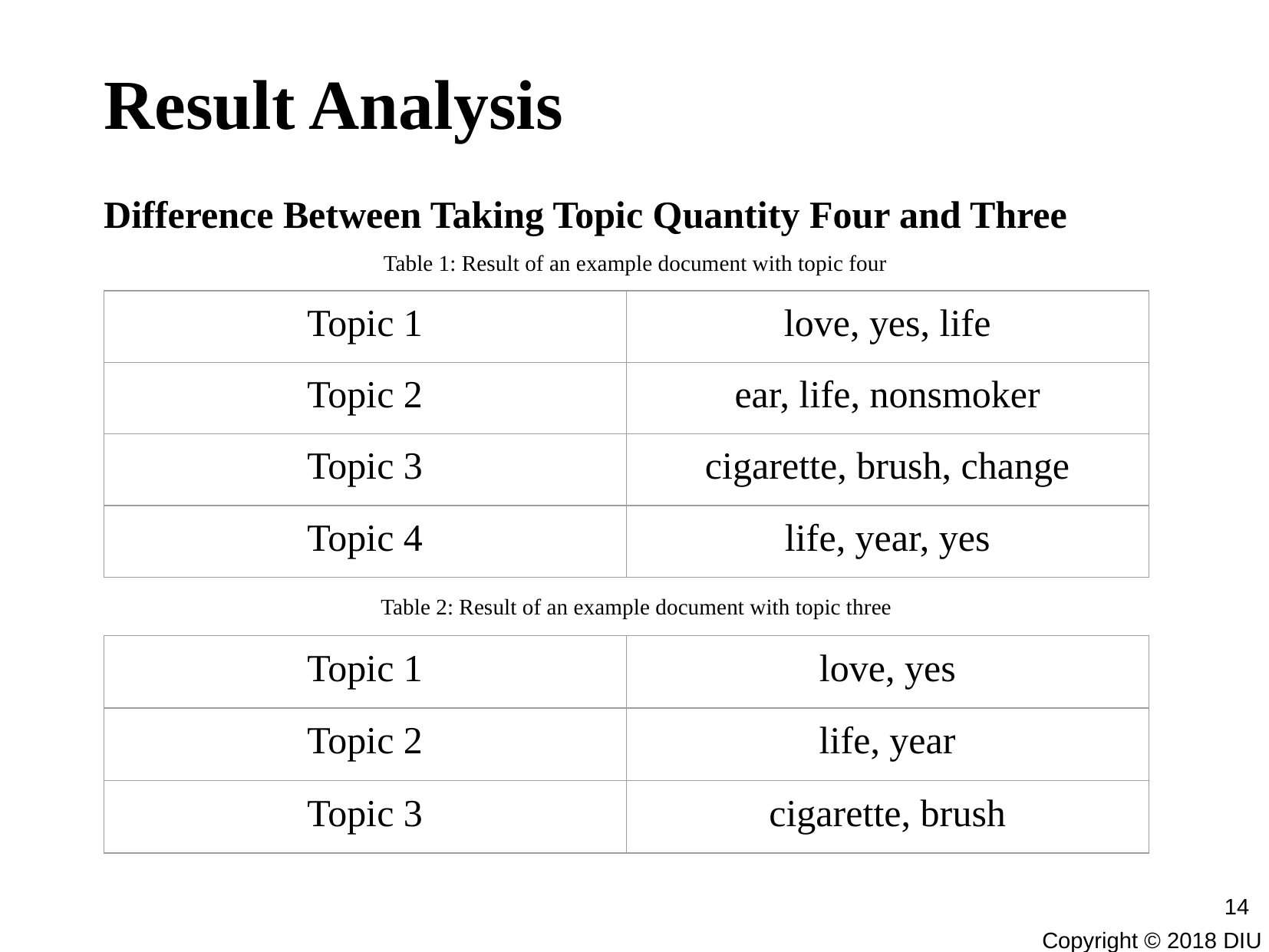

# Result Analysis Difference Between Taking Topic Quantity Four and Three
 Table 1: Result of an example document with topic four
| Topic 1 | love, yes, life |
| --- | --- |
| Topic 2 | ear, life, nonsmoker |
| Topic 3 | cigarette, brush, change |
| Topic 4 | life, year, yes |
 Table 2: Result of an example document with topic three
| Topic 1 | love, yes |
| --- | --- |
| Topic 2 | life, year |
| Topic 3 | cigarette, brush |
14